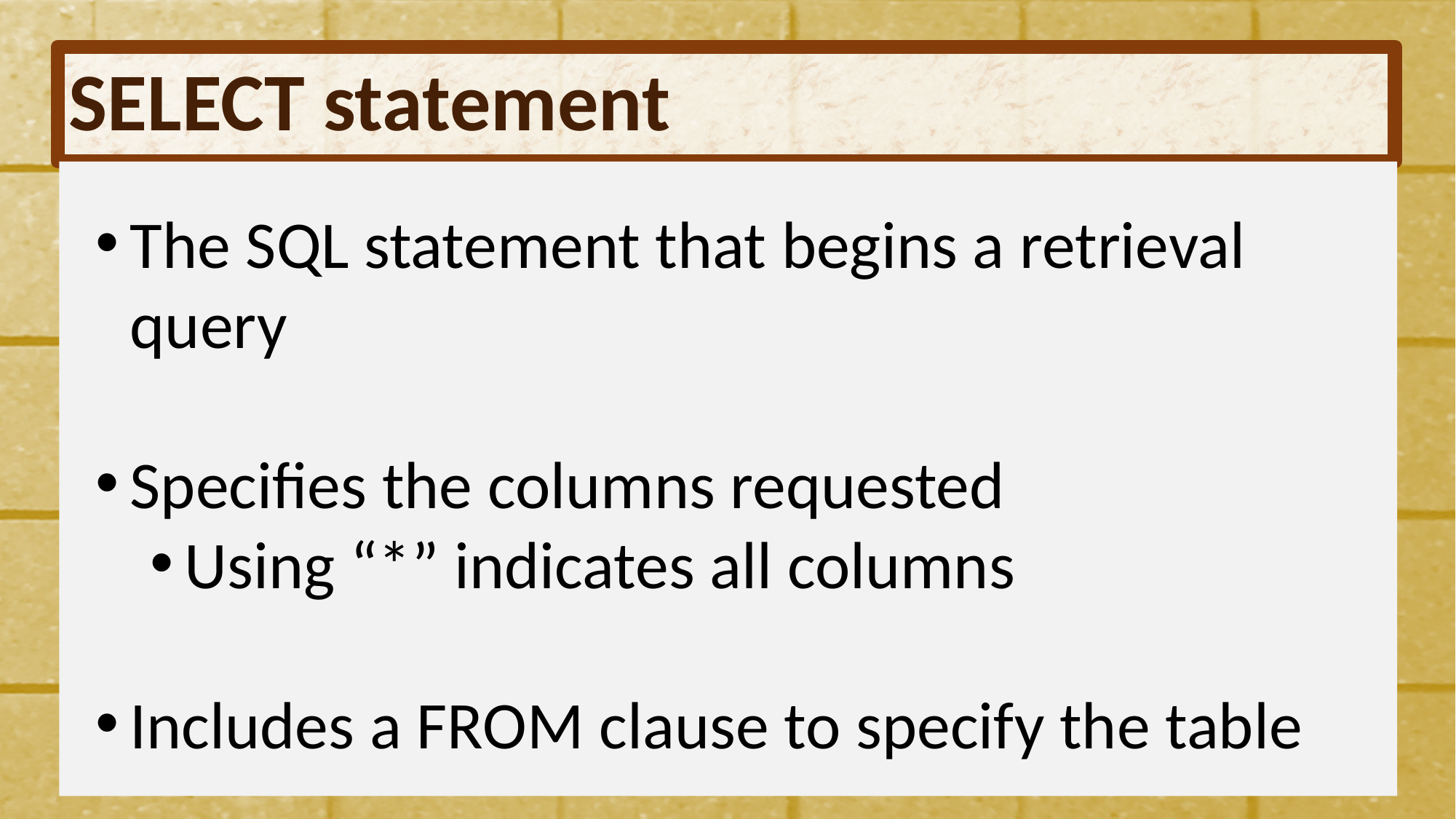

# SELECT statement

The SQL statement that begins a retrieval query

Specifies the columns requested
Using “*” indicates all columns

Includes a FROM clause to specify the table